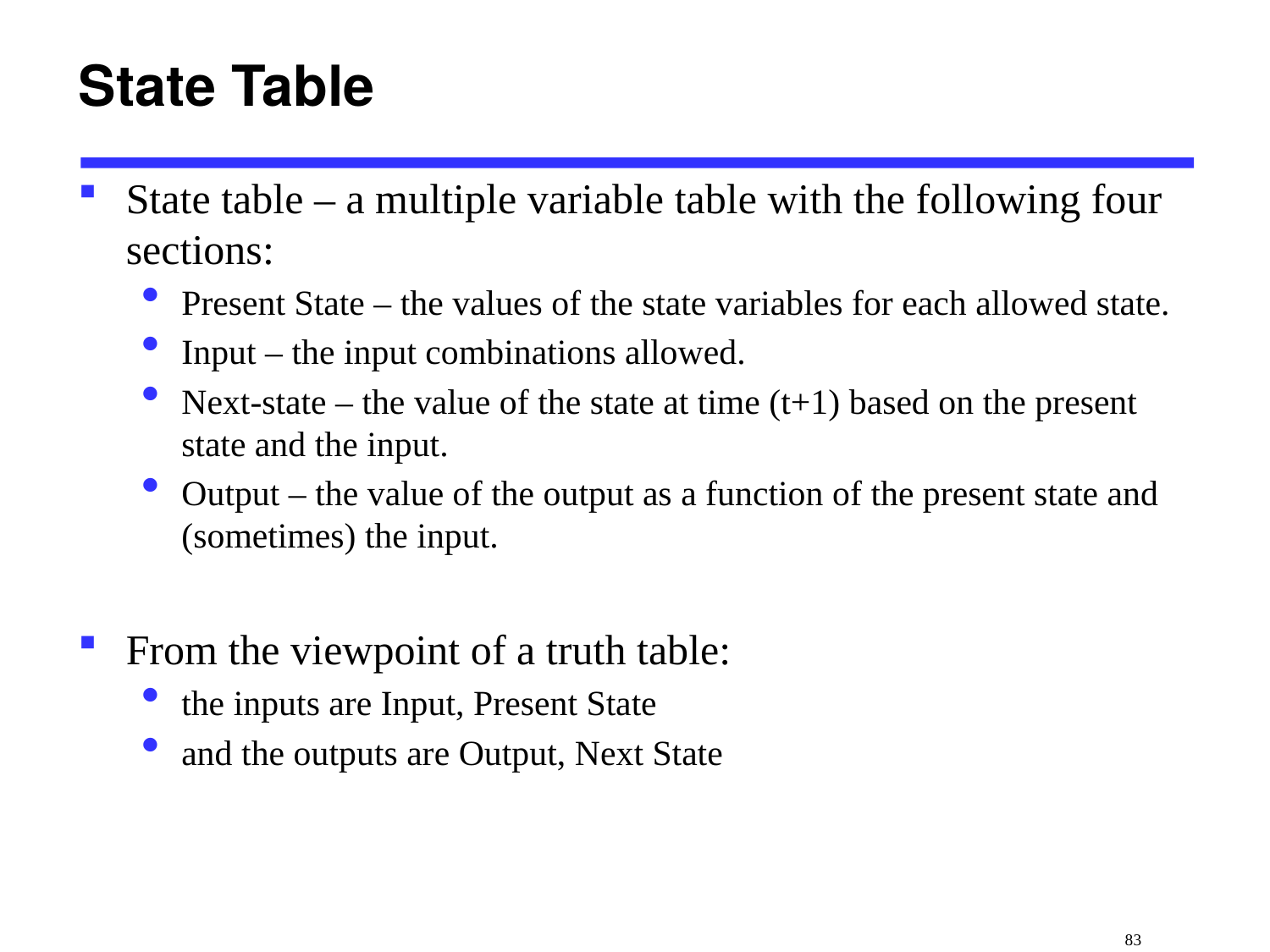

# State Table
State table – a multiple variable table with the following four sections:
Present State – the values of the state variables for each allowed state.
Input – the input combinations allowed.
Next-state – the value of the state at time (t+1) based on the present state and the input.
Output – the value of the output as a function of the present state and (sometimes) the input.

From the viewpoint of a truth table:
the inputs are Input, Present State
and the outputs are Output, Next State
                           83